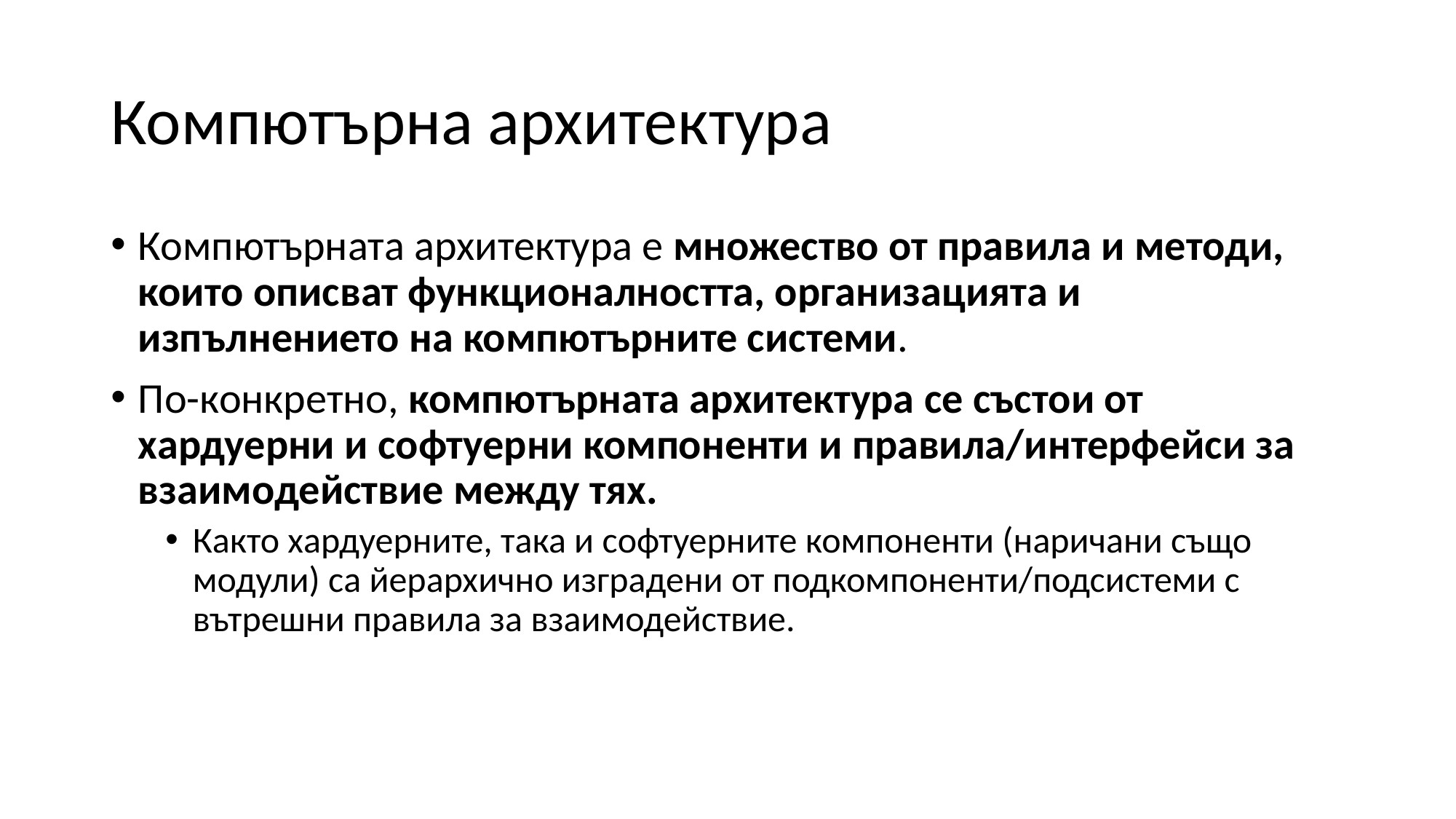

# Компютърна архитектура
Компютърната архитектура е множество от правила и методи, които описват функционалността, организацията и изпълнението на компютърните системи.
По-конкретно, компютърната архитектура се състои от хардуерни и софтуерни компоненти и правила/интерфейси за взаимодействие между тях.
Както хардуерните, така и софтуерните компоненти (наричани също модули) са йерархично изградени от подкомпоненти/подсистеми с вътрешни правила за взаимодействие.